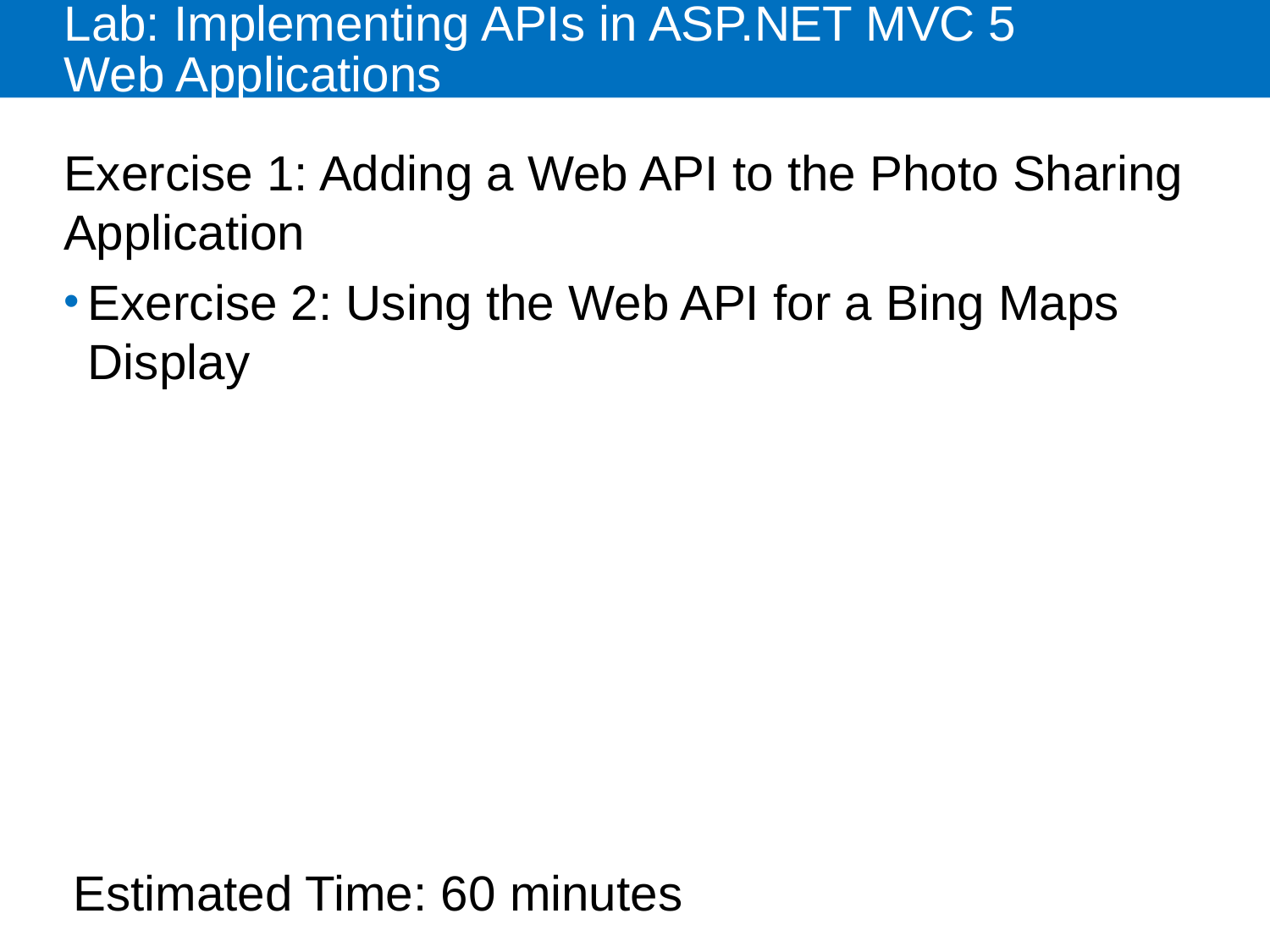

# Lab: Implementing APIs in ASP.NET MVC 5 Web Applications
Exercise 1: Adding a Web API to the Photo Sharing Application
Exercise 2: Using the Web API for a Bing Maps Display
Estimated Time: 60 minutes